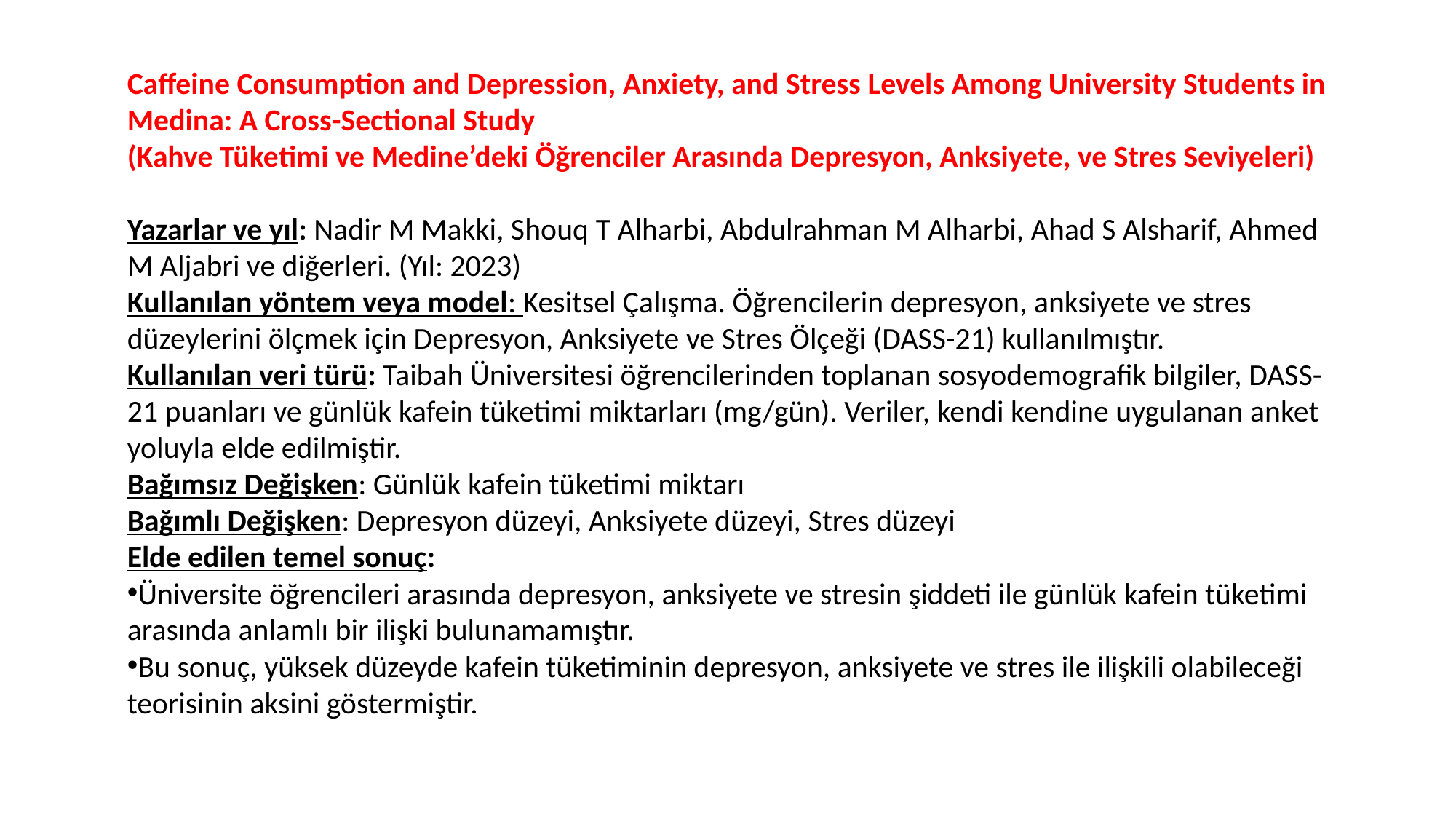

Caffeine Consumption and Depression, Anxiety, and Stress Levels Among University Students in Medina: A Cross-Sectional Study
(Kahve Tüketimi ve Medine’deki Öğrenciler Arasında Depresyon, Anksiyete, ve Stres Seviyeleri)

Yazarlar ve yıl: Nadir M Makki, Shouq T Alharbi, Abdulrahman M Alharbi, Ahad S Alsharif, Ahmed M Aljabri ve diğerleri. (Yıl: 2023)
Kullanılan yöntem veya model: Kesitsel Çalışma. Öğrencilerin depresyon, anksiyete ve stres düzeylerini ölçmek için Depresyon, Anksiyete ve Stres Ölçeği (DASS-21) kullanılmıştır.
Kullanılan veri türü: Taibah Üniversitesi öğrencilerinden toplanan sosyodemografik bilgiler, DASS-21 puanları ve günlük kafein tüketimi miktarları (mg/gün). Veriler, kendi kendine uygulanan anket yoluyla elde edilmiştir.
Bağımsız Değişken: Günlük kafein tüketimi miktarı
Bağımlı Değişken: Depresyon düzeyi, Anksiyete düzeyi, Stres düzeyi
Elde edilen temel sonuç:
Üniversite öğrencileri arasında depresyon, anksiyete ve stresin şiddeti ile günlük kafein tüketimi arasında anlamlı bir ilişki bulunamamıştır.
Bu sonuç, yüksek düzeyde kafein tüketiminin depresyon, anksiyete ve stres ile ilişkili olabileceği teorisinin aksini göstermiştir.